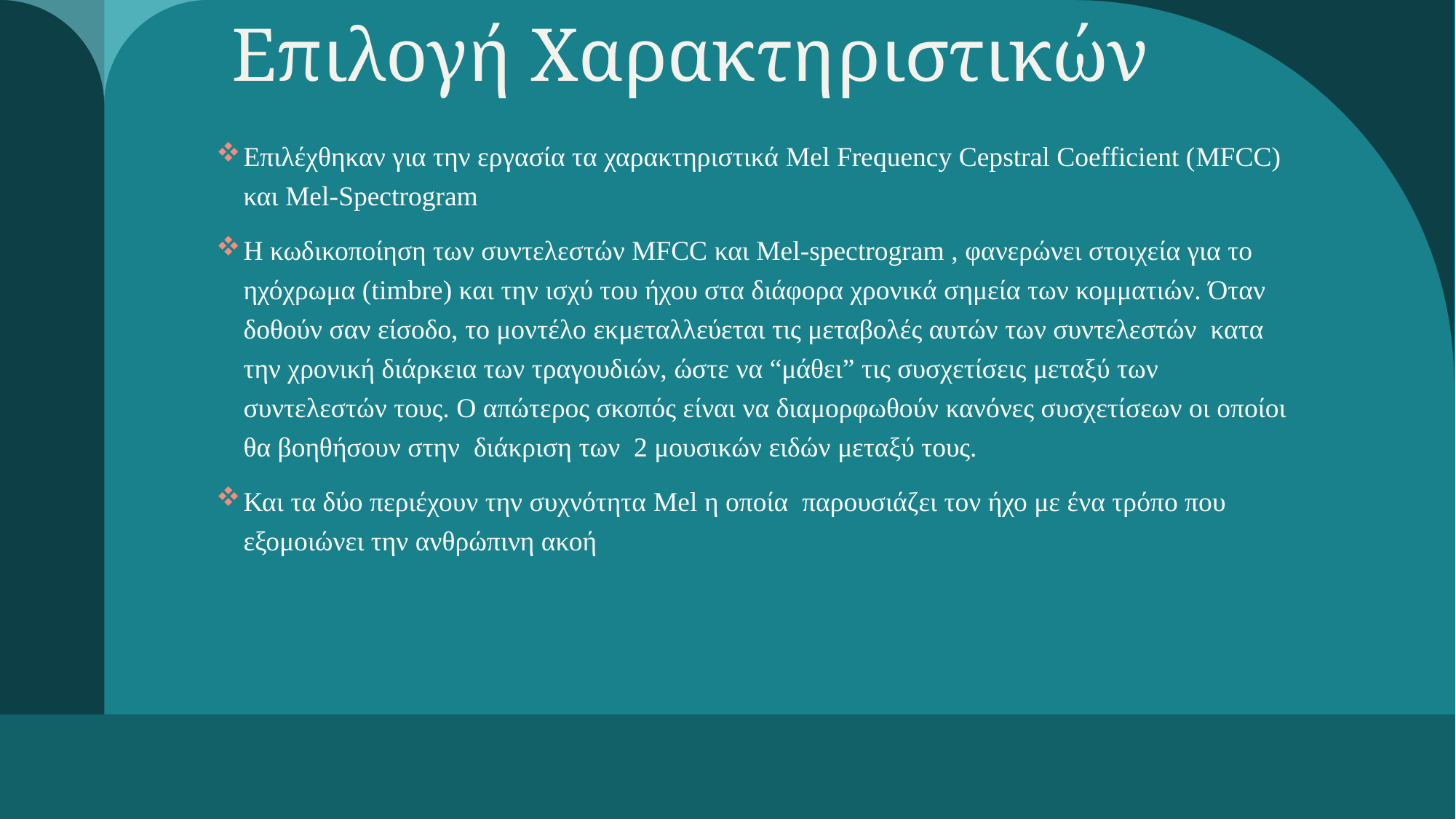

# Επιλογή Χαρακτηριστικών
Επιλέχθηκαν για την εργασία τα χαρακτηριστικά Mel Frequency Cepstral Coefficient (MFCC) και Μel-Spectrogram
Η κωδικοποίηση των συντελεστών MFCC και Μel-spectrogram , φανερώνει στοιχεία για το ηχόχρωμα (timbre) και την ισχύ του ήχου στα διάφορα χρονικά σημεία των κομματιών. Όταν δοθούν σαν είσοδο, το μοντέλο εκμεταλλεύεται τις μεταβολές αυτών των συντελεστών  κατα την χρονική διάρκεια των τραγουδιών, ώστε να “μάθει” τις συσχετίσεις μεταξύ των συντελεστών τους. O απώτερος σκοπός είναι να διαμορφωθούν κανόνες συσχετίσεων οι οποίοι θα βοηθήσουν στην  διάκριση των  2 μουσικών ειδών μεταξύ τους.
Και τα δύο περιέχουν την συχνότητα Mel η οποία  παρουσιάζει τον ήχο με ένα τρόπο που εξομοιώνει την ανθρώπινη ακοή